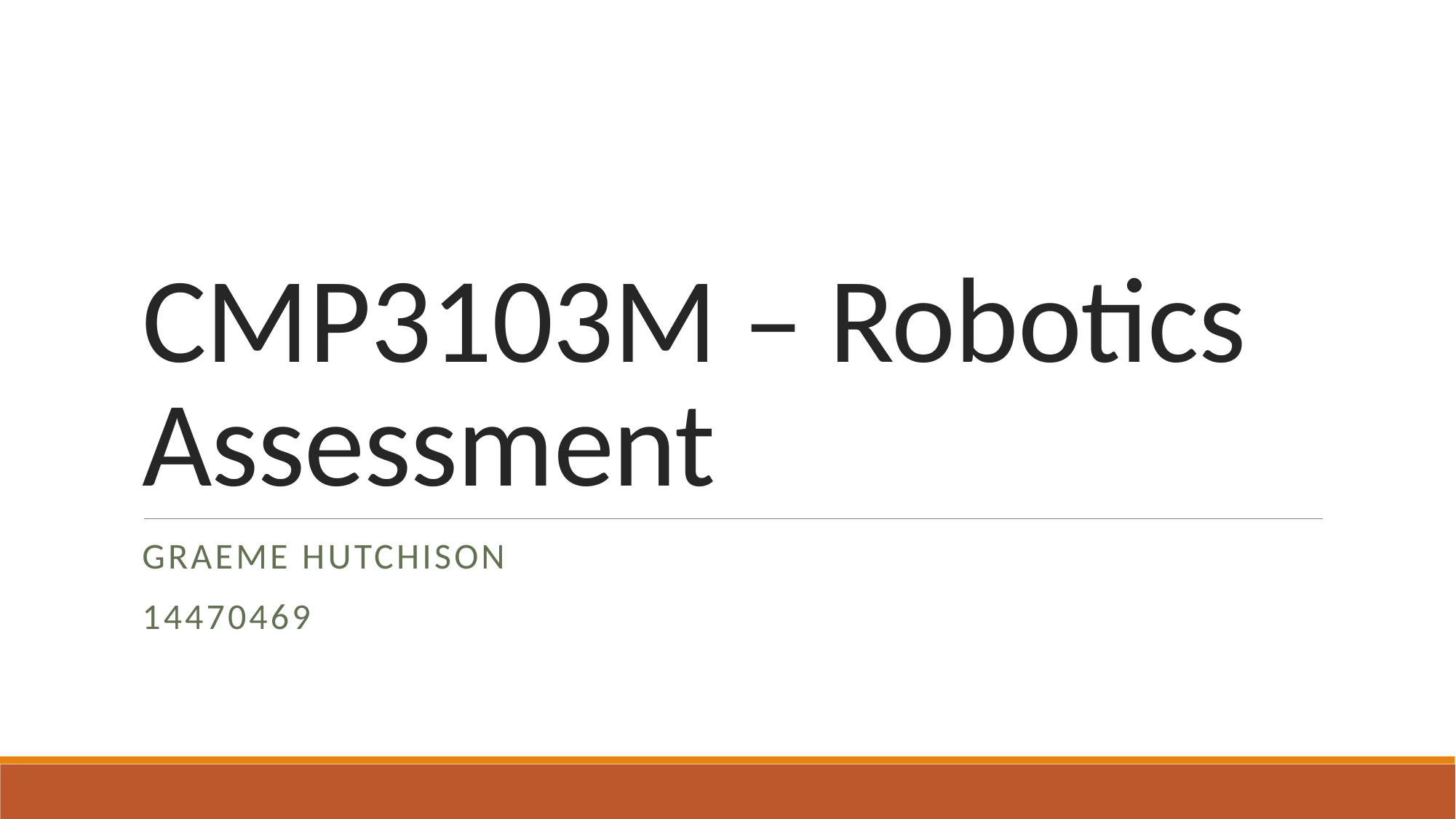

# CMP3103M – Robotics Assessment
Graeme Hutchison
14470469